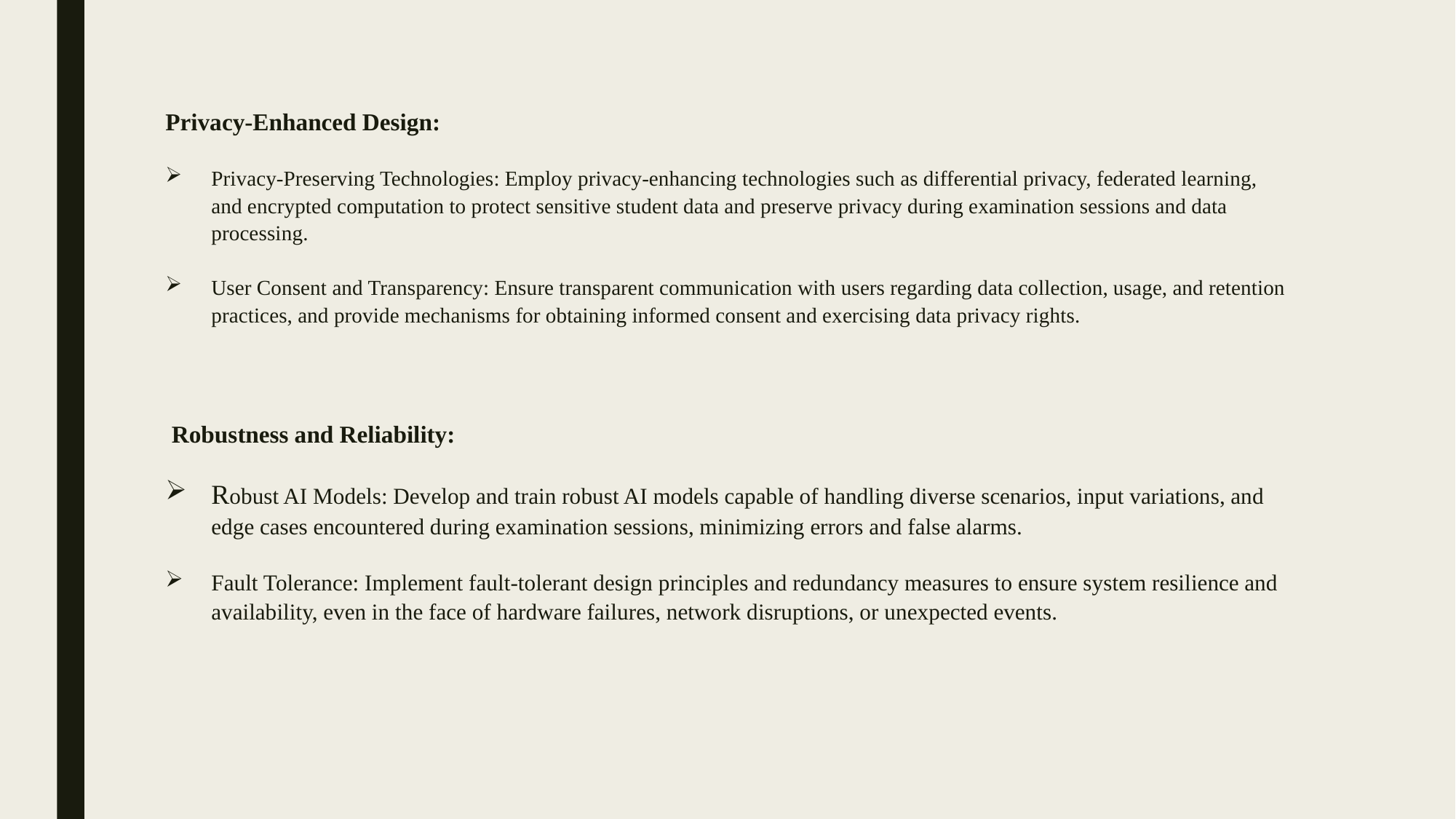

Privacy-Enhanced Design:
Privacy-Preserving Technologies: Employ privacy-enhancing technologies such as differential privacy, federated learning, and encrypted computation to protect sensitive student data and preserve privacy during examination sessions and data processing.
User Consent and Transparency: Ensure transparent communication with users regarding data collection, usage, and retention practices, and provide mechanisms for obtaining informed consent and exercising data privacy rights.

 Robustness and Reliability:
Robust AI Models: Develop and train robust AI models capable of handling diverse scenarios, input variations, and edge cases encountered during examination sessions, minimizing errors and false alarms.
Fault Tolerance: Implement fault-tolerant design principles and redundancy measures to ensure system resilience and availability, even in the face of hardware failures, network disruptions, or unexpected events.